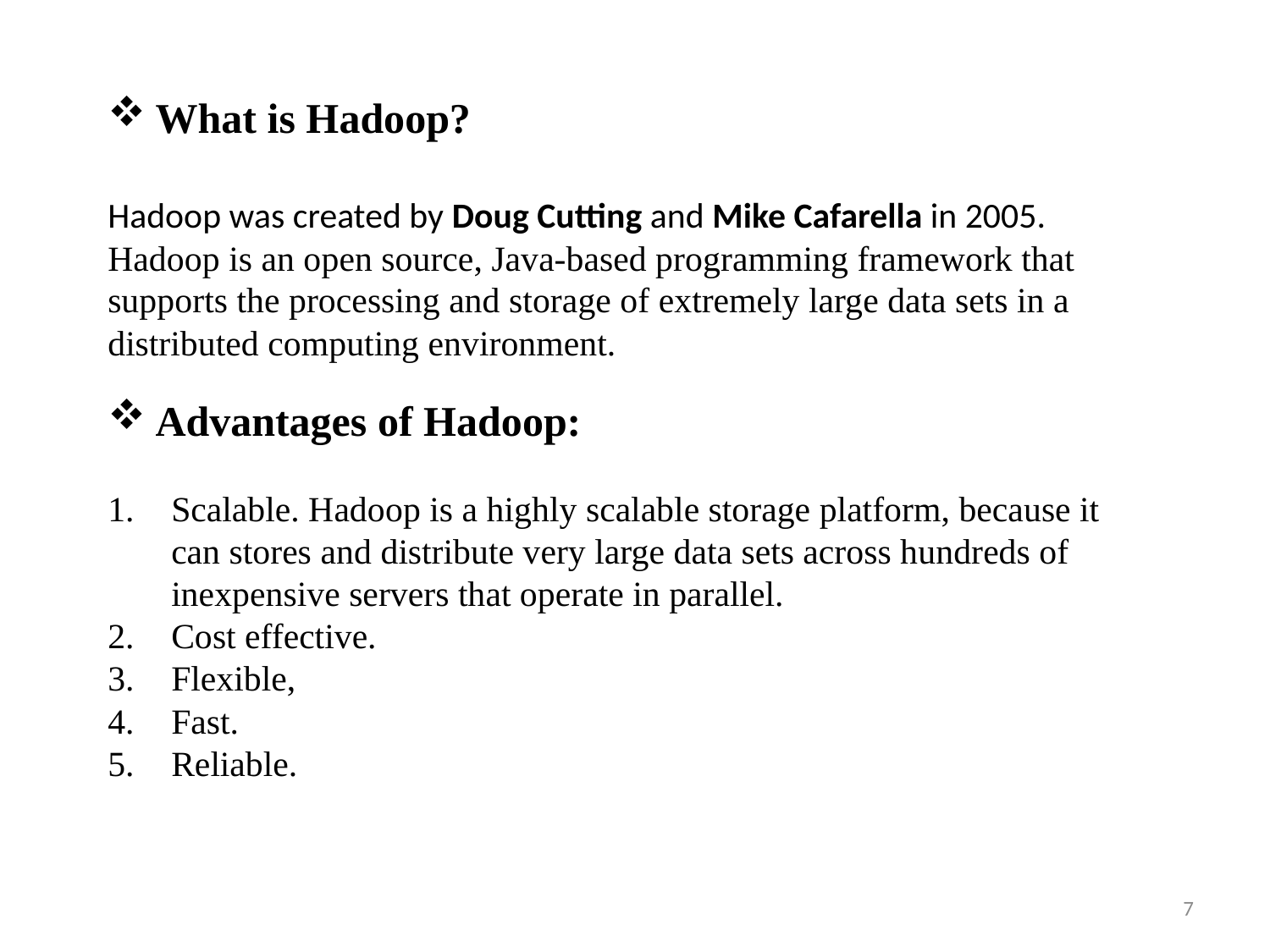

What is Hadoop?
Hadoop was created by Doug Cutting and Mike Cafarella in 2005.
Hadoop is an open source, Java-based programming framework that supports the processing and storage of extremely large data sets in a distributed computing environment.
Advantages of Hadoop:

Scalable. Hadoop is a highly scalable storage platform, because it can stores and distribute very large data sets across hundreds of  inexpensive servers that operate in parallel.
Cost effective.
Flexible,
Fast.
Reliable.
7